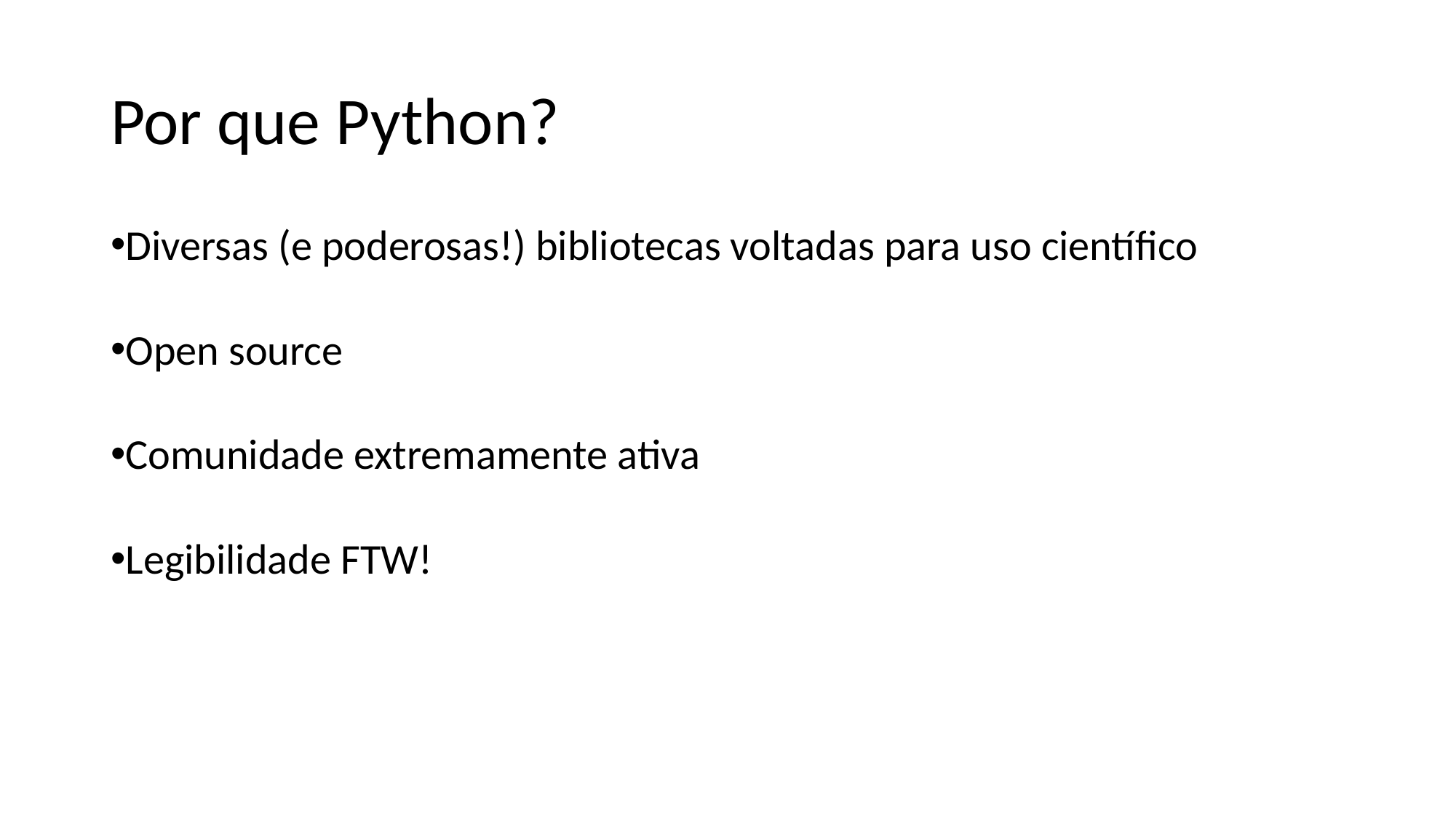

Por que Python?
Diversas (e poderosas!) bibliotecas voltadas para uso científico

Open source

Comunidade extremamente ativa

Legibilidade FTW!